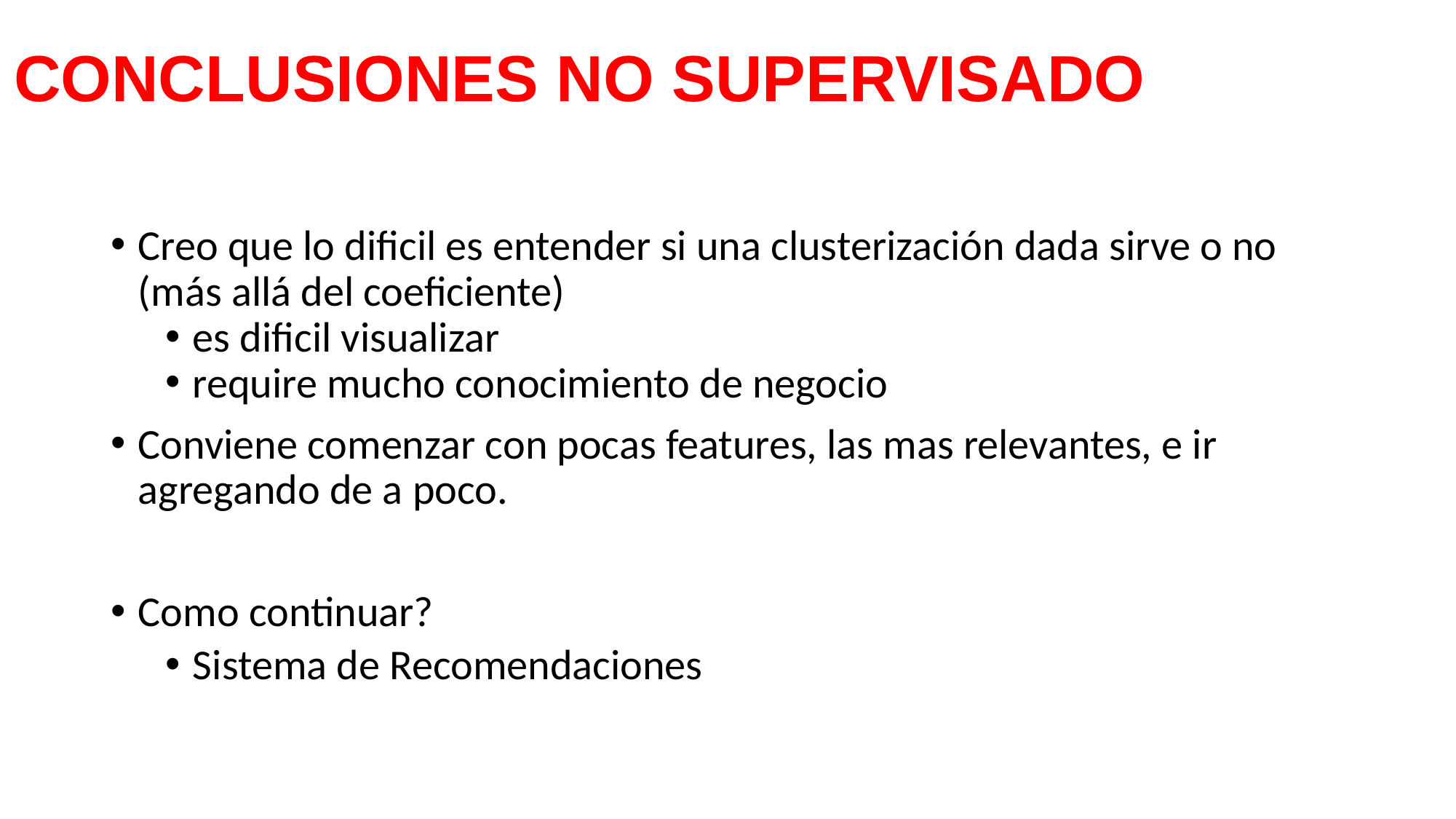

# CONCLUSIONES NO SUPERVISADO
Creo que lo dificil es entender si una clusterización dada sirve o no (más allá del coeficiente)
es dificil visualizar
require mucho conocimiento de negocio
Conviene comenzar con pocas features, las mas relevantes, e ir agregando de a poco.

Como continuar?
Sistema de Recomendaciones